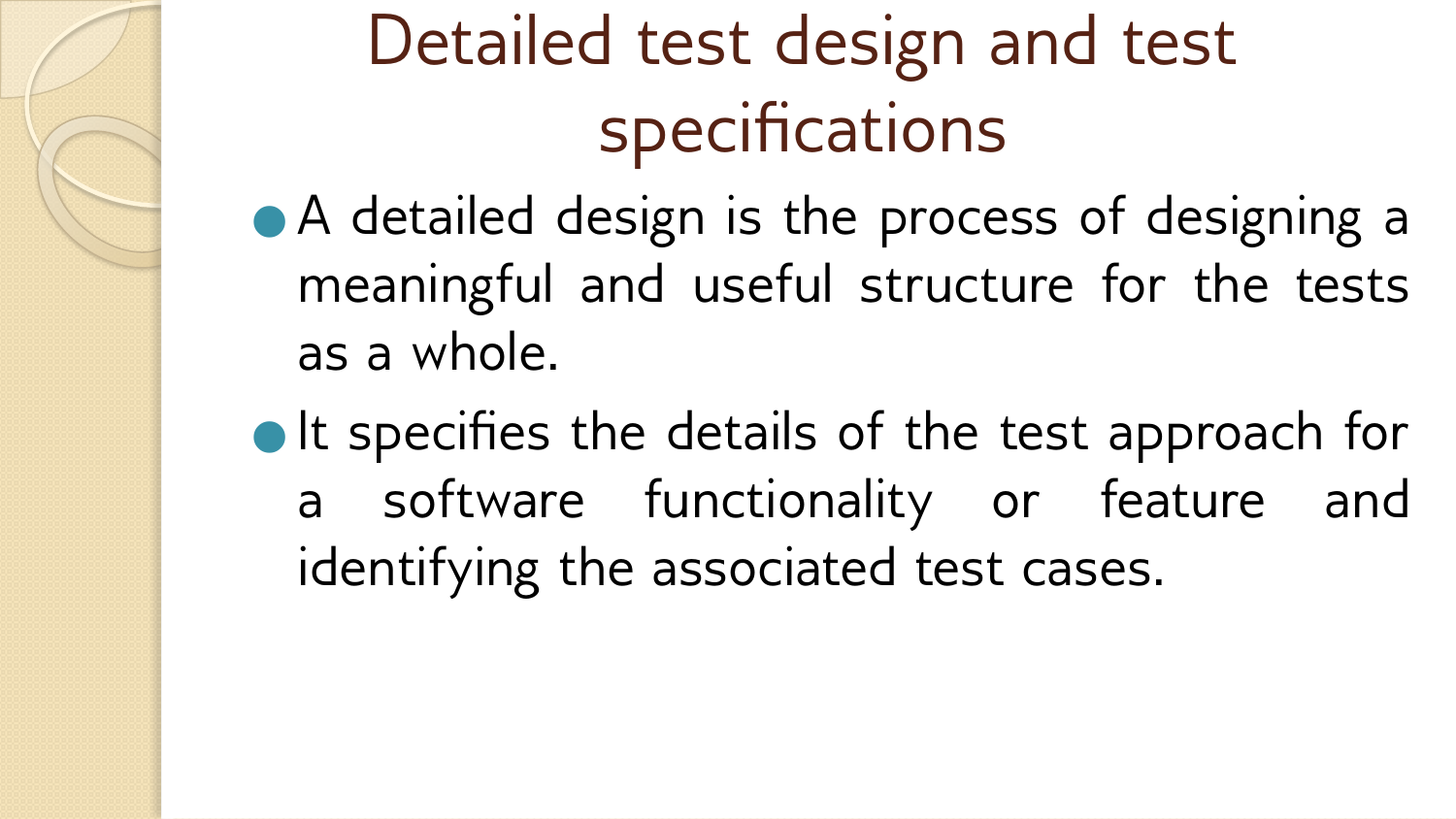

# Detailed test design and test specifications
A detailed design is the process of designing a meaningful and useful structure for the tests as a whole.
It specifies the details of the test approach for a software functionality or feature and identifying the associated test cases.